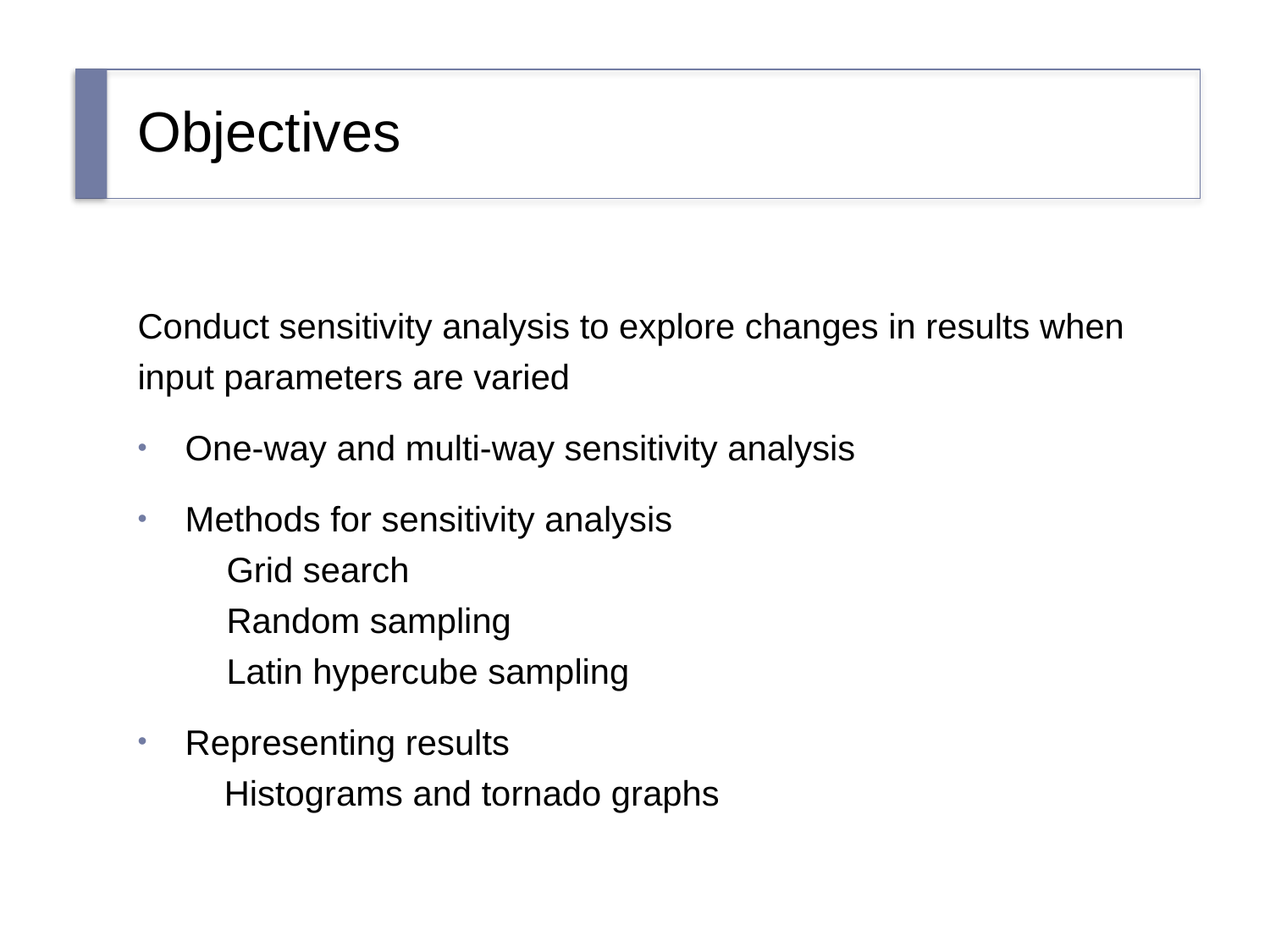

# Objectives
Conduct sensitivity analysis to explore changes in results when input parameters are varied

One-way and multi-way sensitivity analysis

Methods for sensitivity analysis
    Grid search
    Random sampling
    Latin hypercube sampling

Representing results
    Histograms and tornado graphs